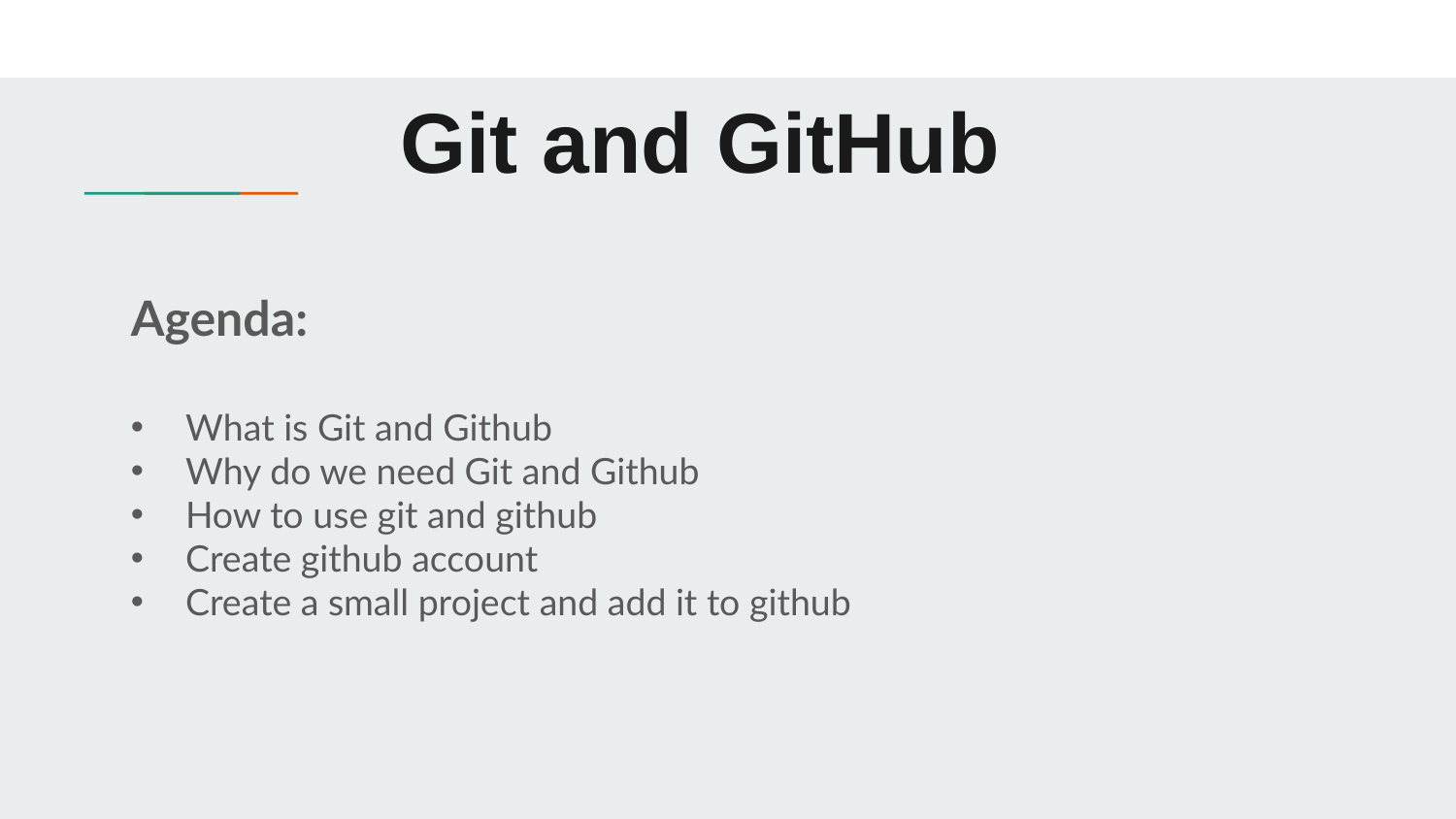

# Git and GitHub
Agenda:

What is Git and Github
Why do we need Git and Github
How to use git and github
Create github account
Create a small project and add it to github